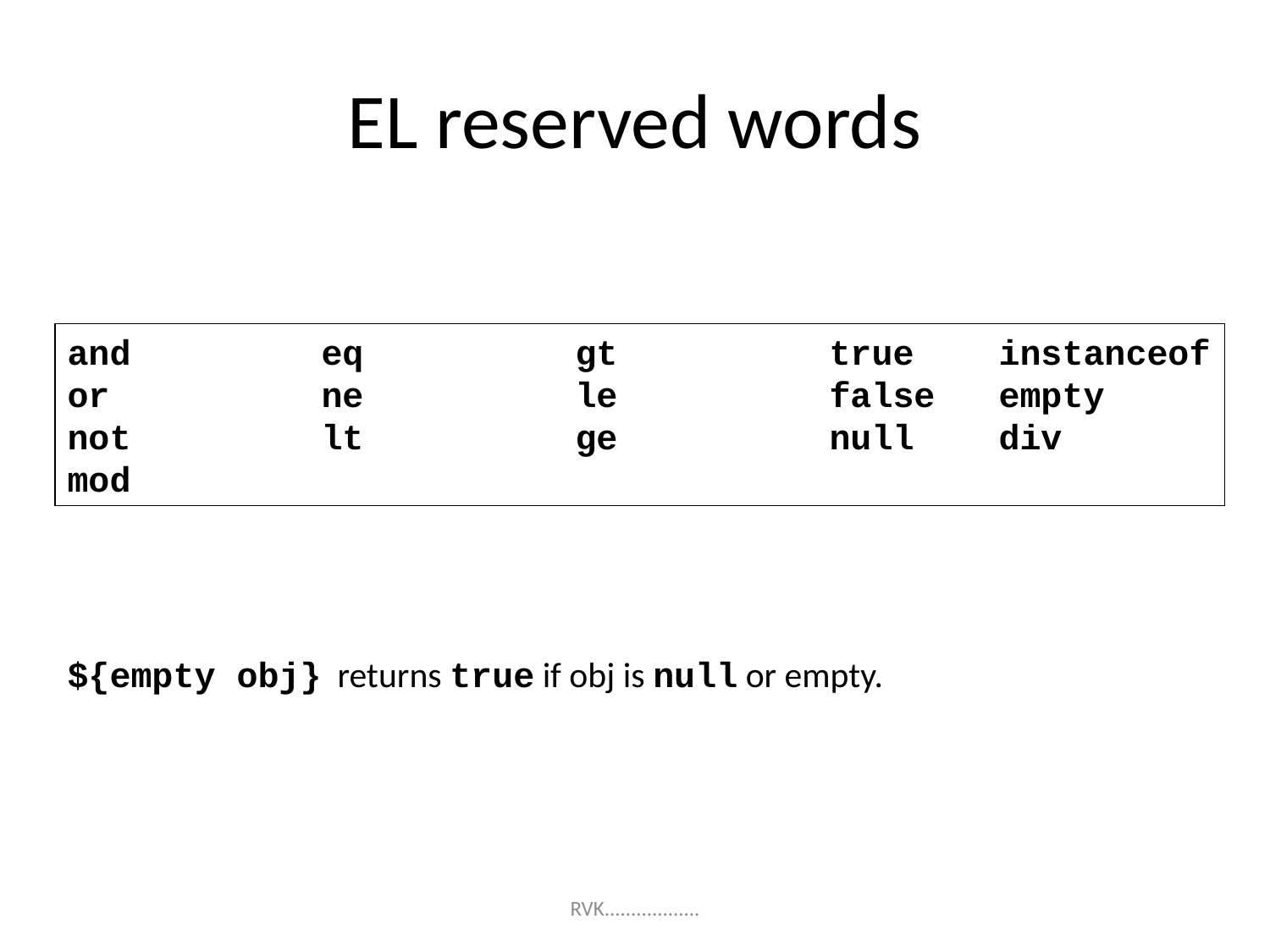

# EL reserved words
and		eq   		gt   		true    instanceof or   		ne  	 	le   		false   empty not   	lt   		ge   		null    div
mod
${empty obj}  returns true if obj is null or empty.
RVK..................